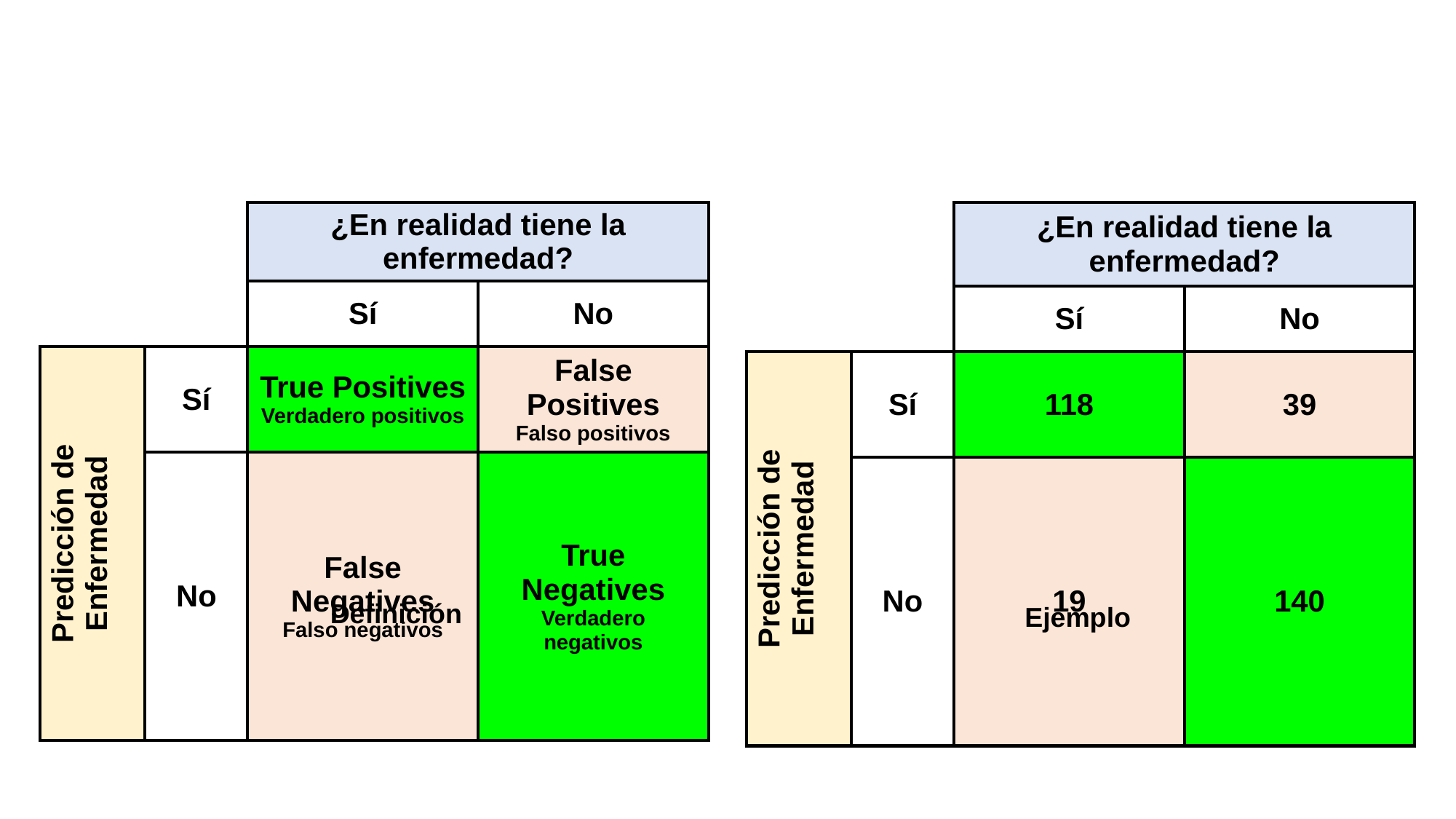

|  |  | ¿En realidad tiene la enfermedad? |  |
| --- | --- | --- | --- |
|  |  | Sí | No |
| Predicción de Enfermedad | Sí | True Positives Verdadero positivos | False Positives Falso positivos |
|  | No | False Negatives Falso negativos | True Negatives Verdadero negativos |
|  |  | ¿En realidad tiene la enfermedad? |  |
| --- | --- | --- | --- |
|  |  | Sí | No |
| Predicción de Enfermedad | Sí | 118 | 39 |
|  | No | 19 | 140 |
Definición
Ejemplo